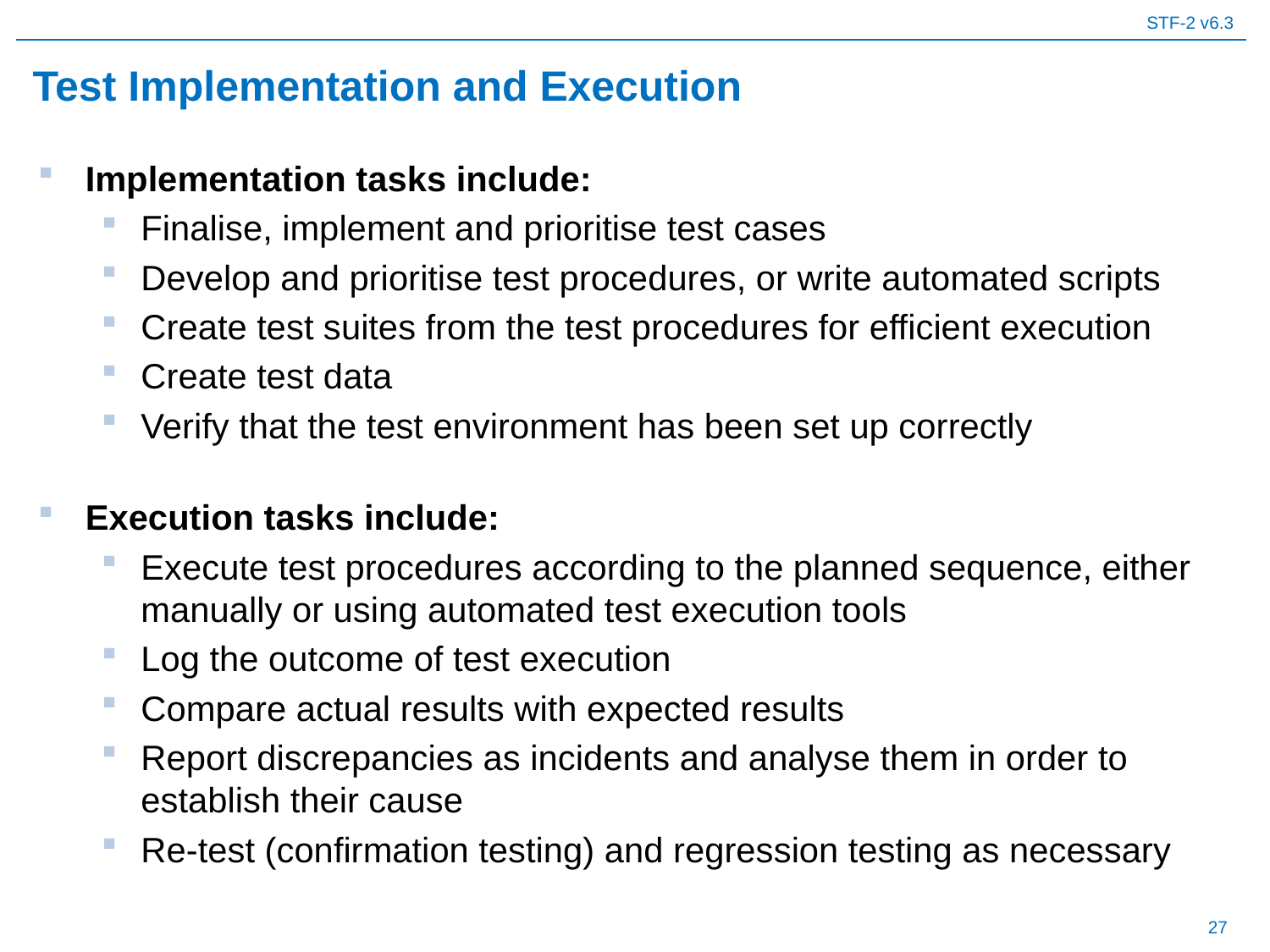

# Test Implementation and Execution
Implementation tasks include:
Finalise, implement and prioritise test cases
Develop and prioritise test procedures, or write automated scripts
Create test suites from the test procedures for efficient execution
Create test data
Verify that the test environment has been set up correctly
Execution tasks include:
Execute test procedures according to the planned sequence, either manually or using automated test execution tools
Log the outcome of test execution
Compare actual results with expected results
Report discrepancies as incidents and analyse them in order to establish their cause
Re-test (confirmation testing) and regression testing as necessary